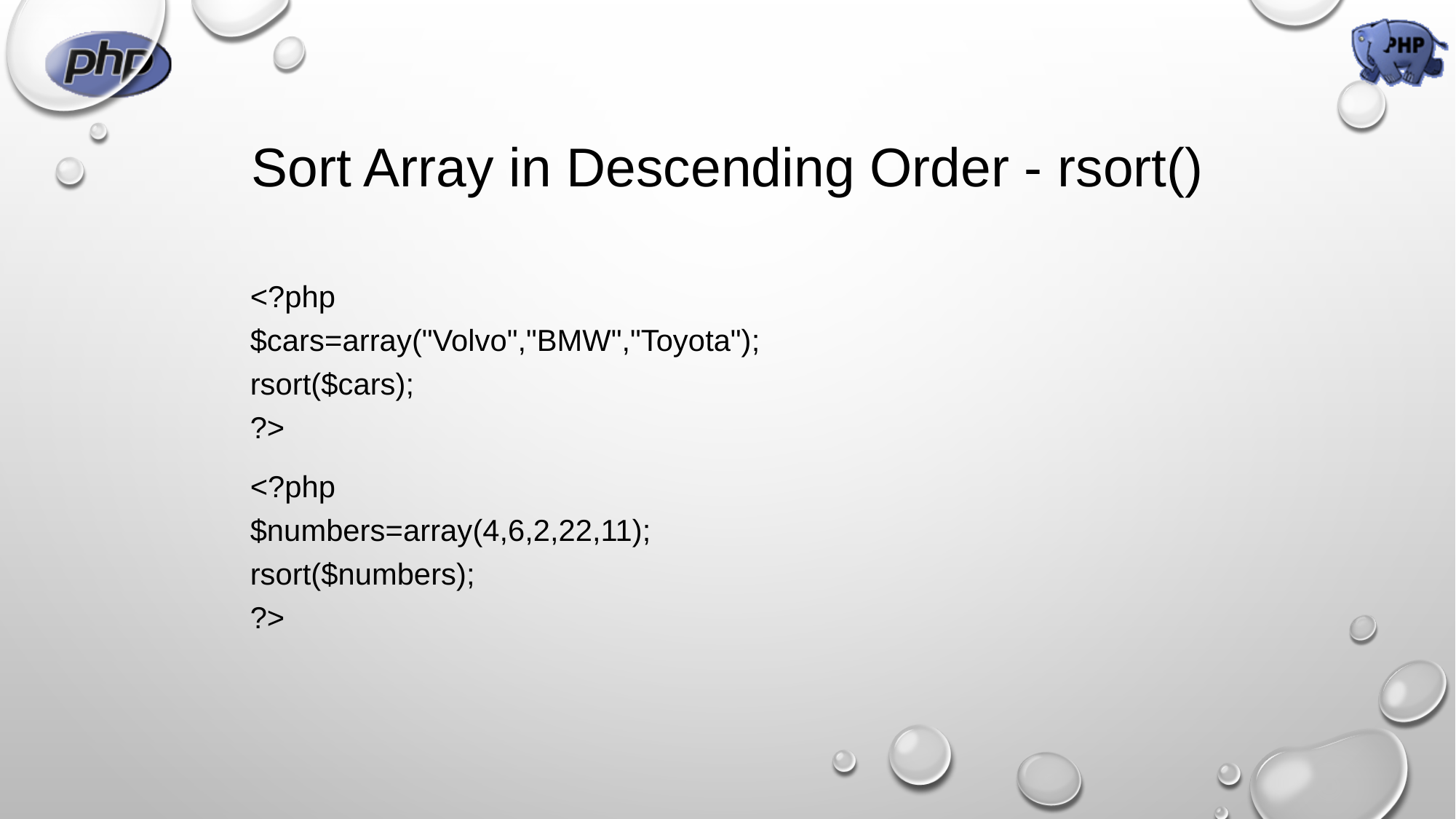

# Sort Array in Descending Order - rsort()
<?php
$cars=array("Volvo","BMW","Toyota");
rsort($cars);
?>
<?php
$numbers=array(4,6,2,22,11);
rsort($numbers);
?>